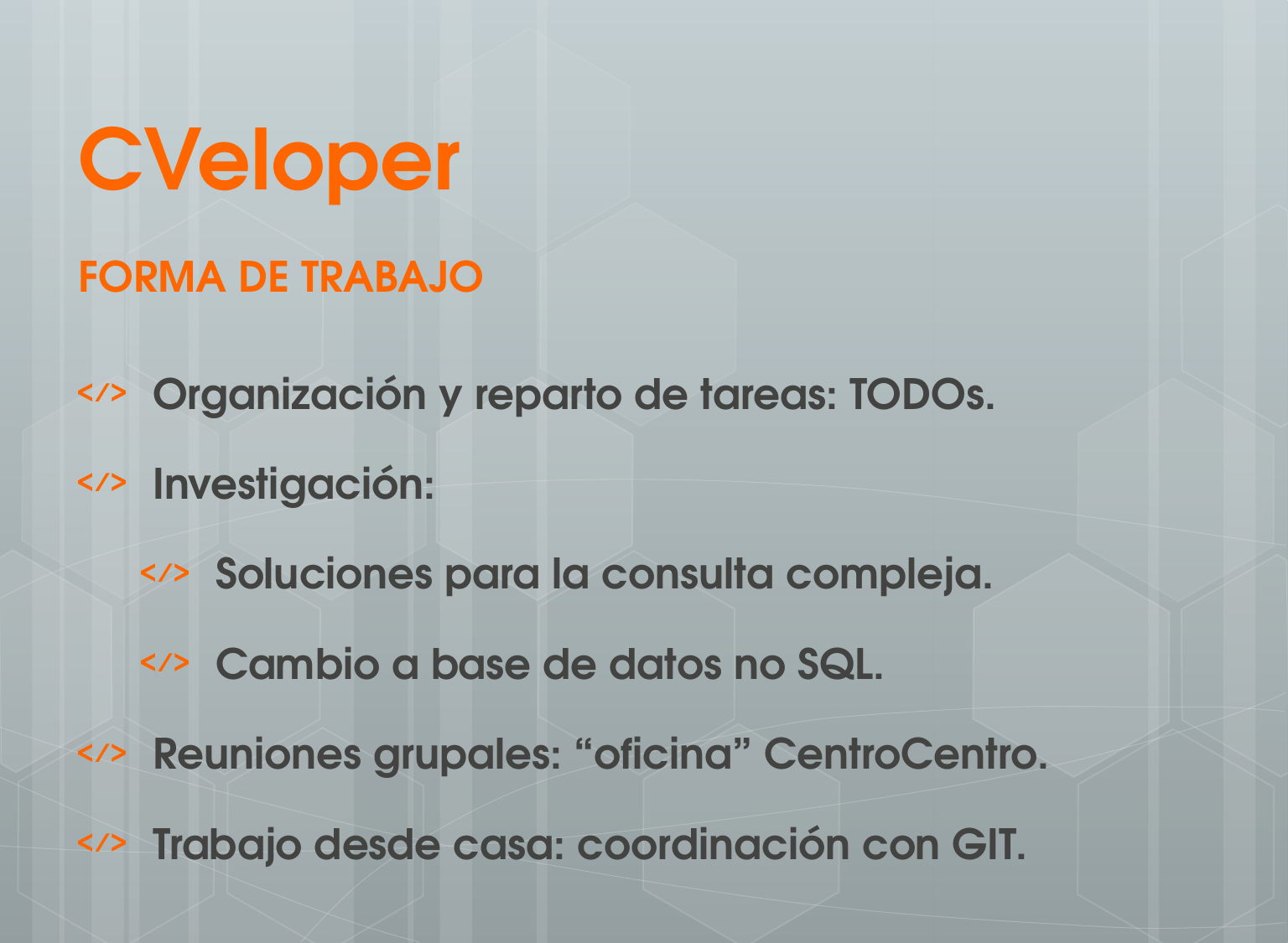

CVeloper
FORMA DE TRABAJO

Organización y reparto de tareas: TODOs.
Investigación:
Soluciones para la consulta compleja.
Cambio a base de datos no SQL.
Reuniones grupales: “oficina” CentroCentro.
Trabajo desde casa: coordinación con GIT.